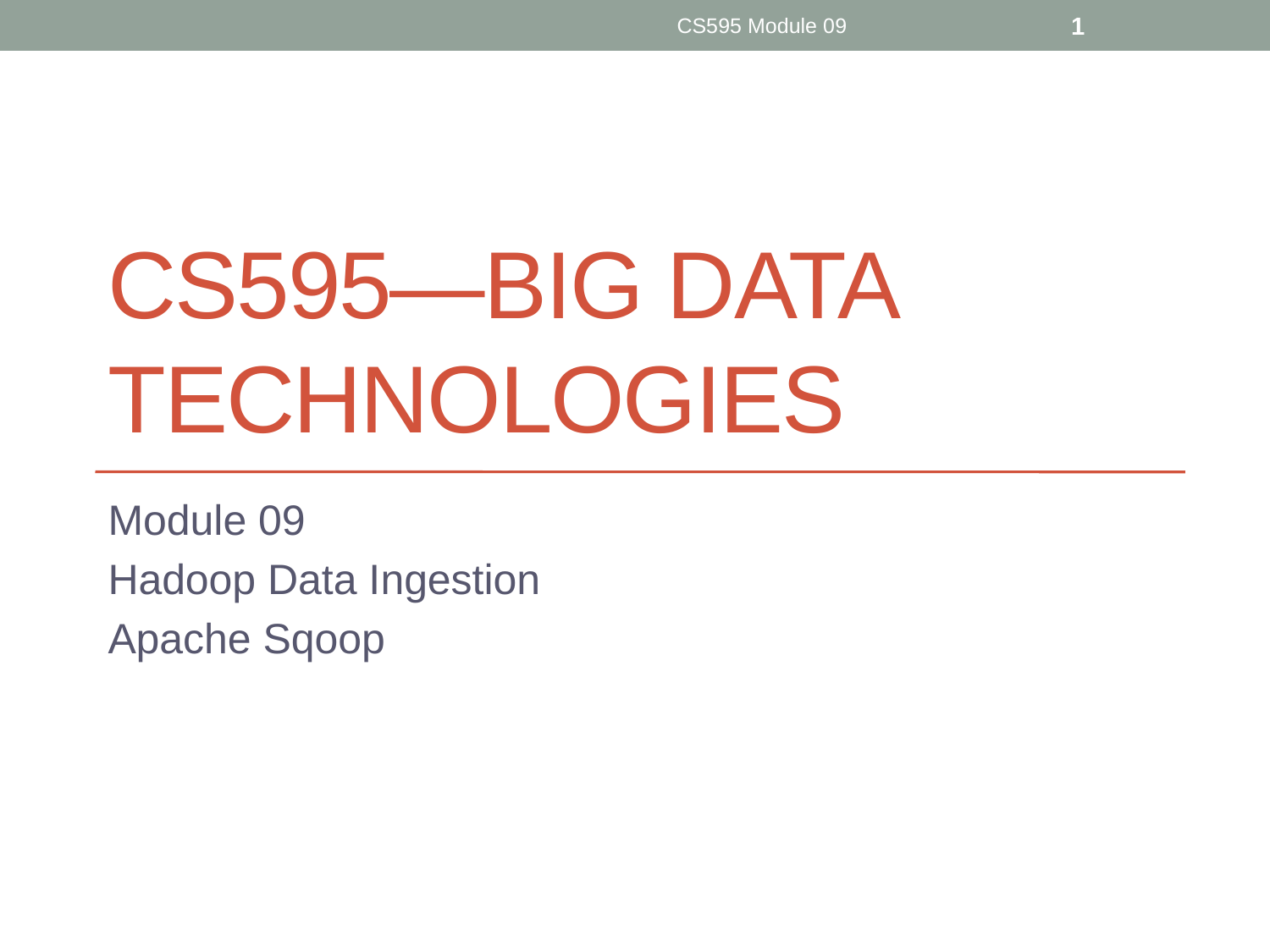

CS595 Module 09
1
# CS595—Big Data Technologies
Module 09
Hadoop Data Ingestion
Apache Sqoop